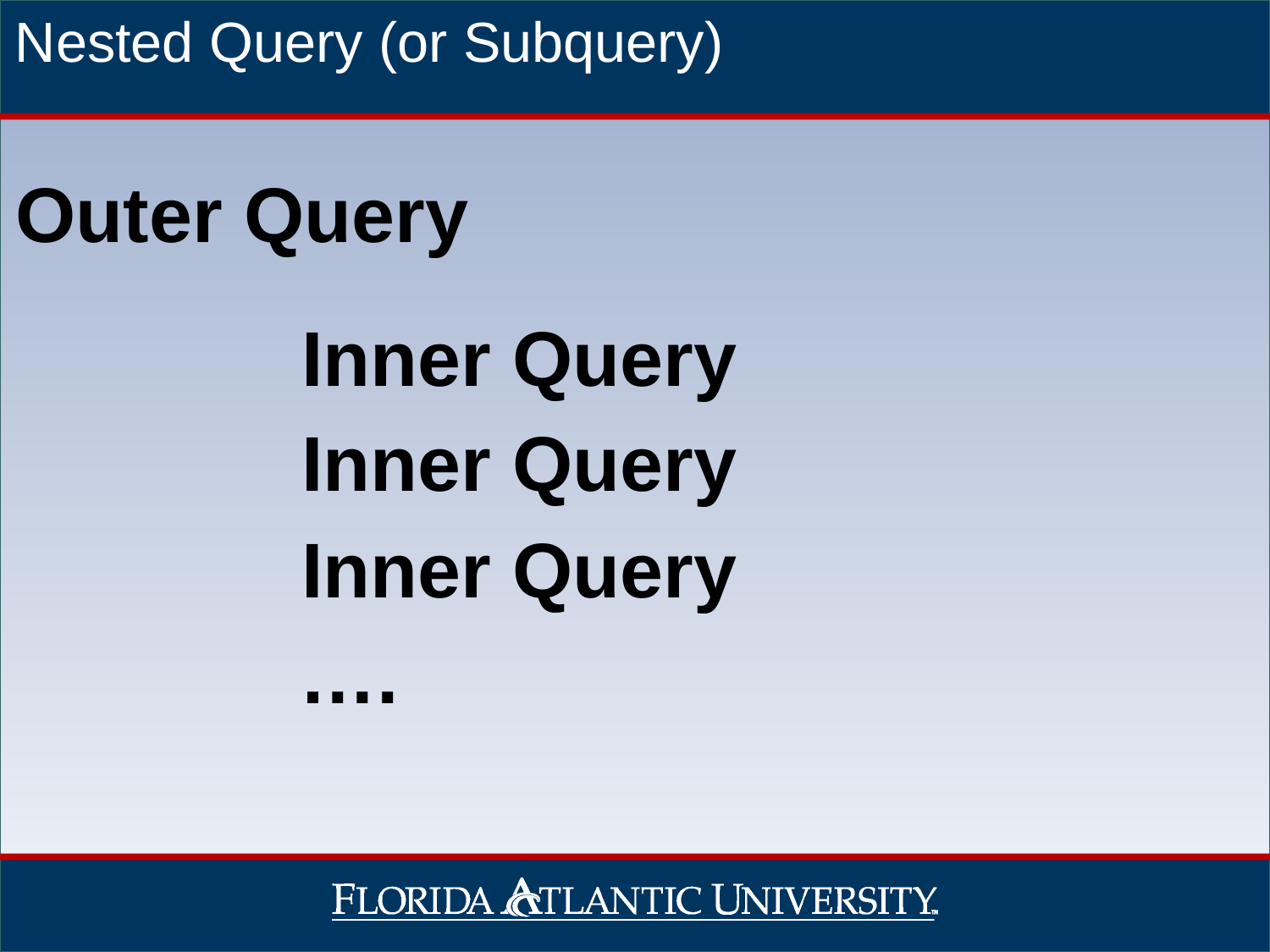

Nested Query (or Subquery)
Outer Query
Inner Query
Inner Query
Inner Query
….